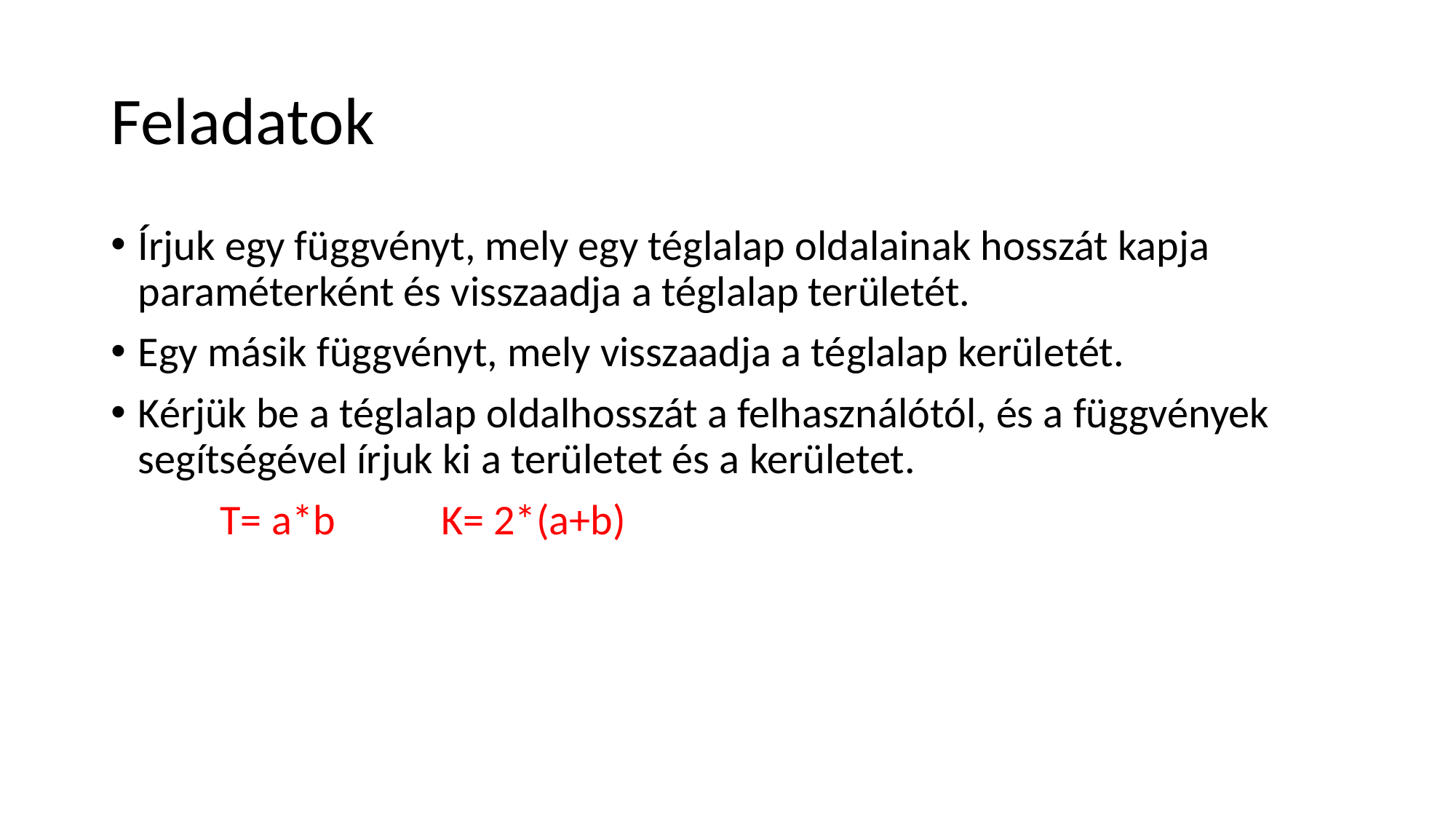

# Feladatok
Írjuk egy függvényt, mely egy téglalap oldalainak hosszát kapja paraméterként és visszaadja a téglalap területét.
Egy másik függvényt, mely visszaadja a téglalap kerületét.
Kérjük be a téglalap oldalhosszát a felhasználótól, és a függvények segítségével írjuk ki a területet és a kerületet.
	T= a*b           K= 2*(a+b)